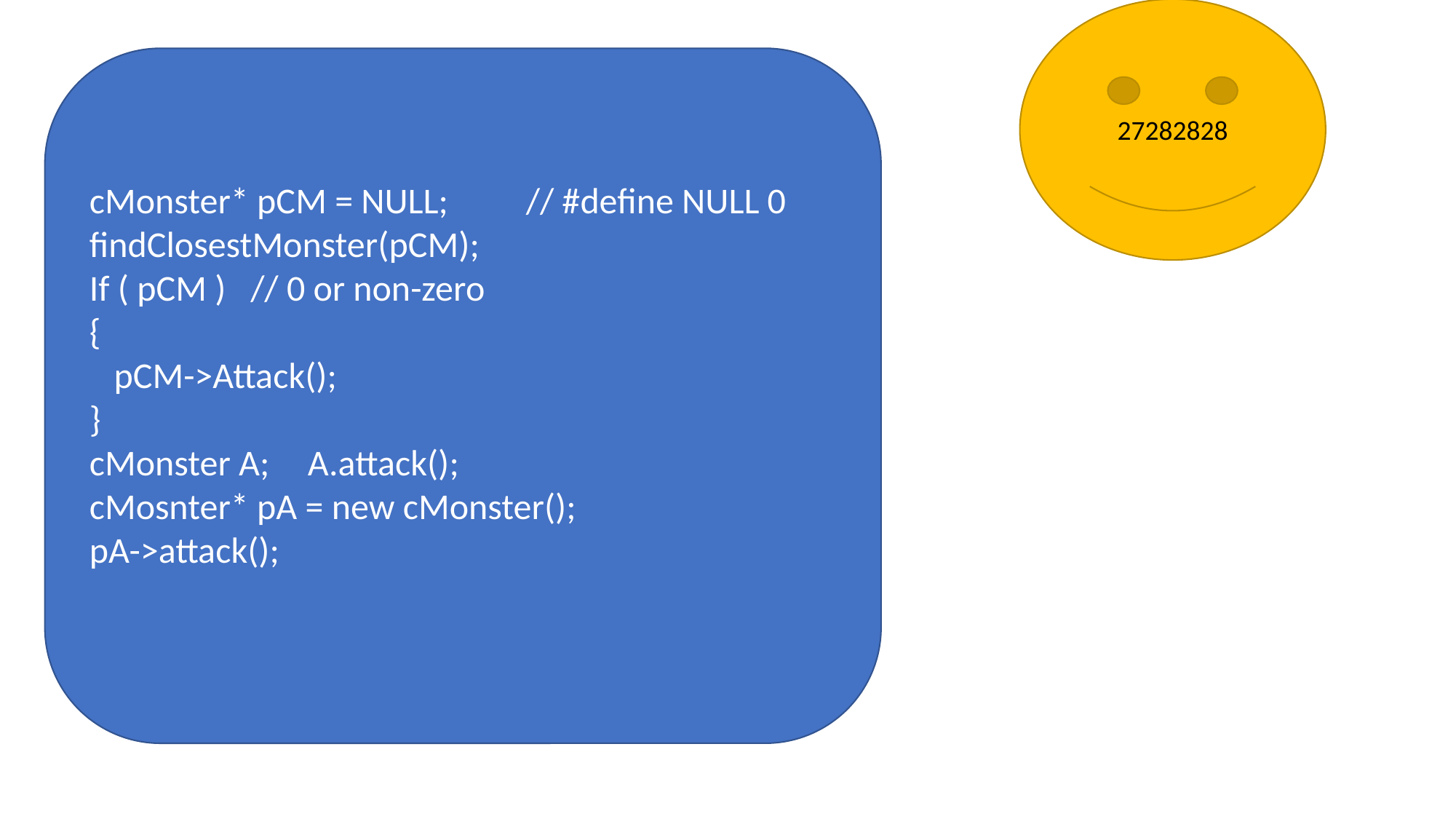

27282828
cMonster* pCM = NULL;	// #define NULL 0
findClosestMonster(pCM);
If ( pCM )   // 0 or non-zero
{
   pCM->Attack();
}
cMonster A;	A.attack();
cMosnter* pA = new cMonster();
pA->attack();